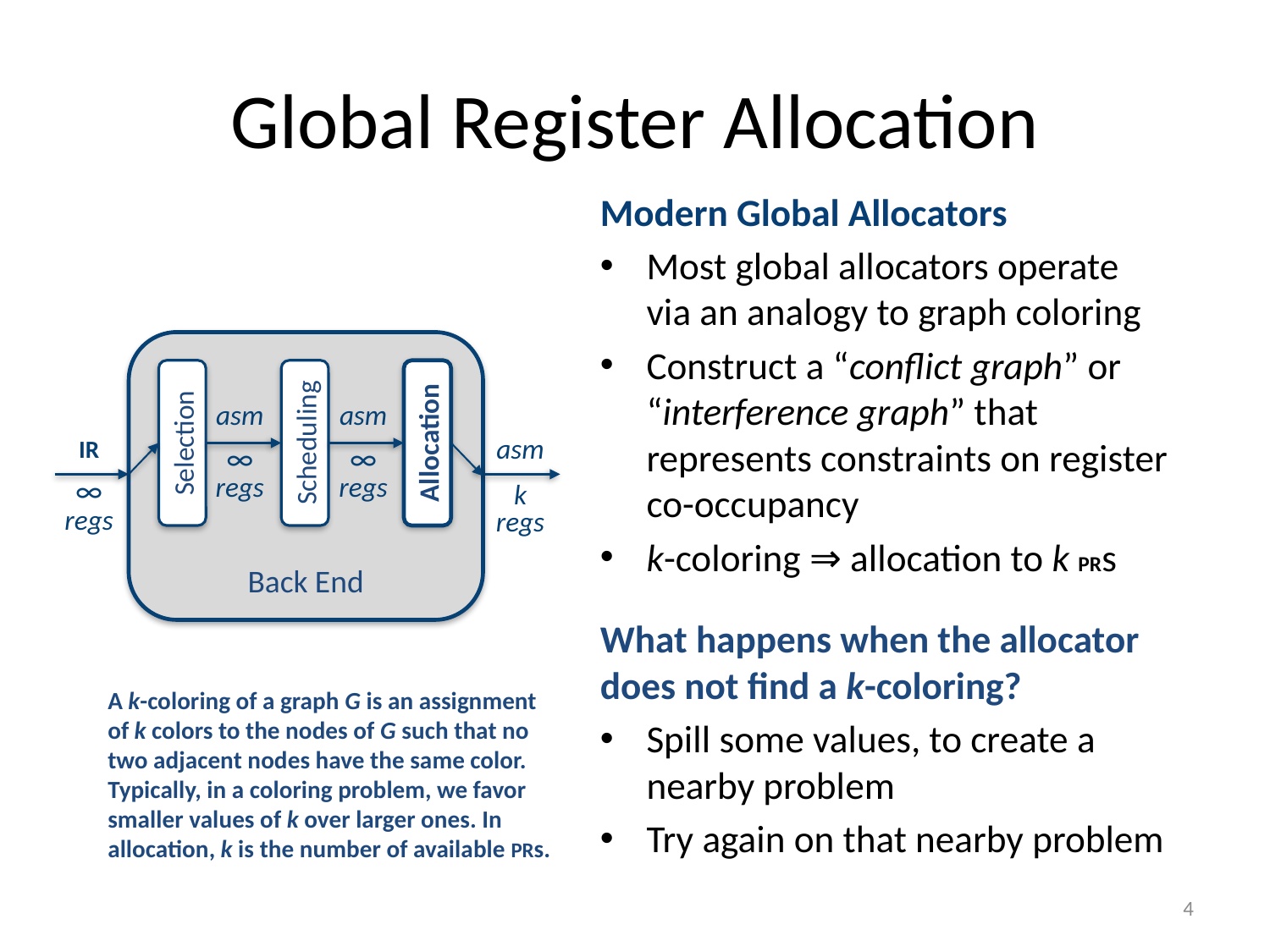

# Global Register Allocation
Modern Global Allocators
Most global allocators operate via an analogy to graph coloring
Construct a “conflict graph” or “interference graph” that represents constraints on register co-occupancy
k-coloring ⇒ allocation to k PRs
What happens when the allocator does not find a k-coloring?
Spill some values, to create a nearby problem
Try again on that nearby problem
Back End
Selection
Scheduling
Allocation
asm
∞
regs
asm
∞
regs
asm
k
regs
IR
∞
regs
A k-coloring of a graph G is an assignment of k colors to the nodes of G such that no two adjacent nodes have the same color.
Typically, in a coloring problem, we favor smaller values of k over larger ones. In allocation, k is the number of available PRs.
4